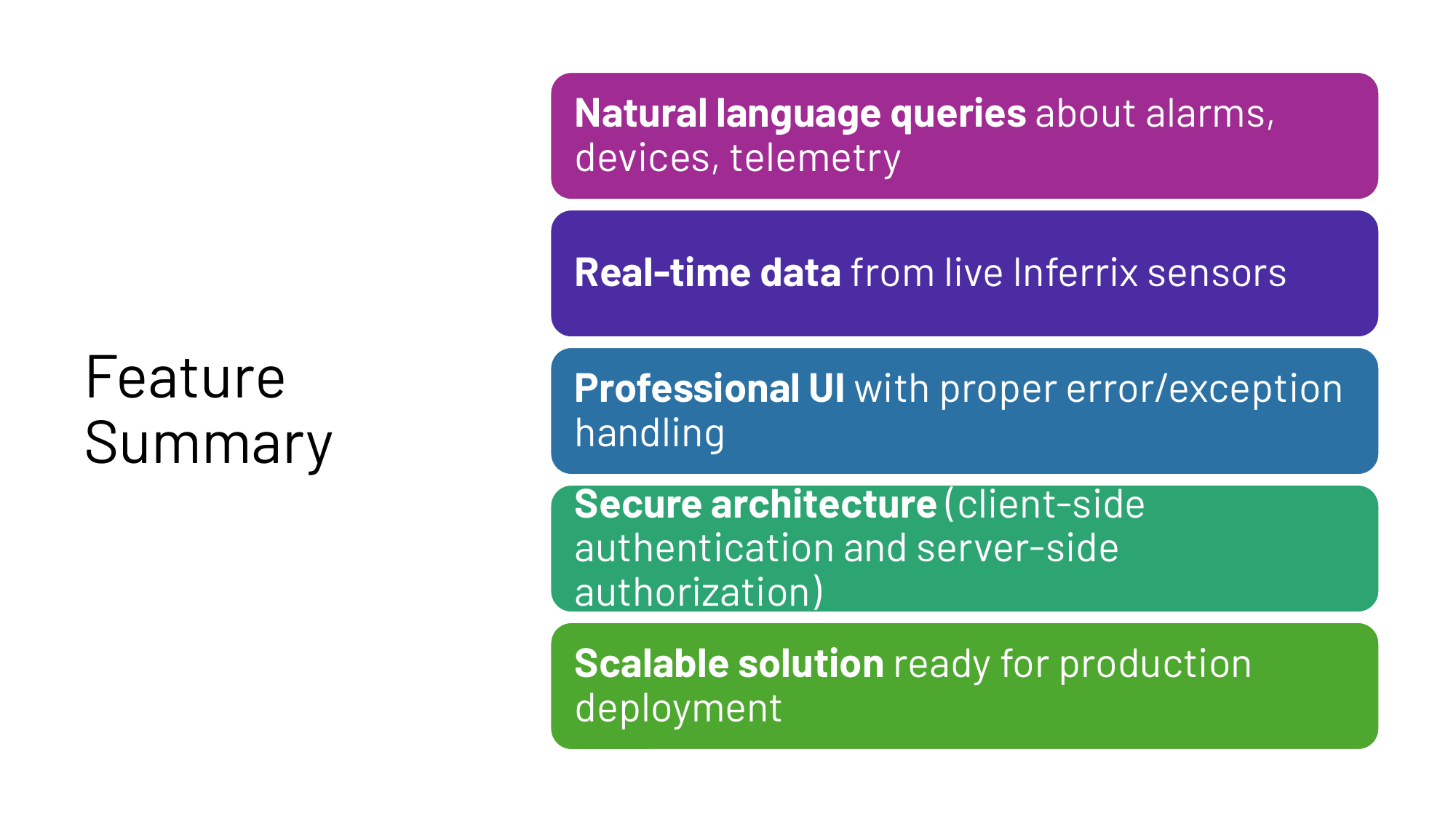

# Feature Summary
Natural language queries about alarms, devices, telemetry
Real-time data from live Inferrix sensors
Professional UI with proper error/exception handling
Secure architecture (client-side authentication and server-side authorization)
Scalable solution ready for production deployment